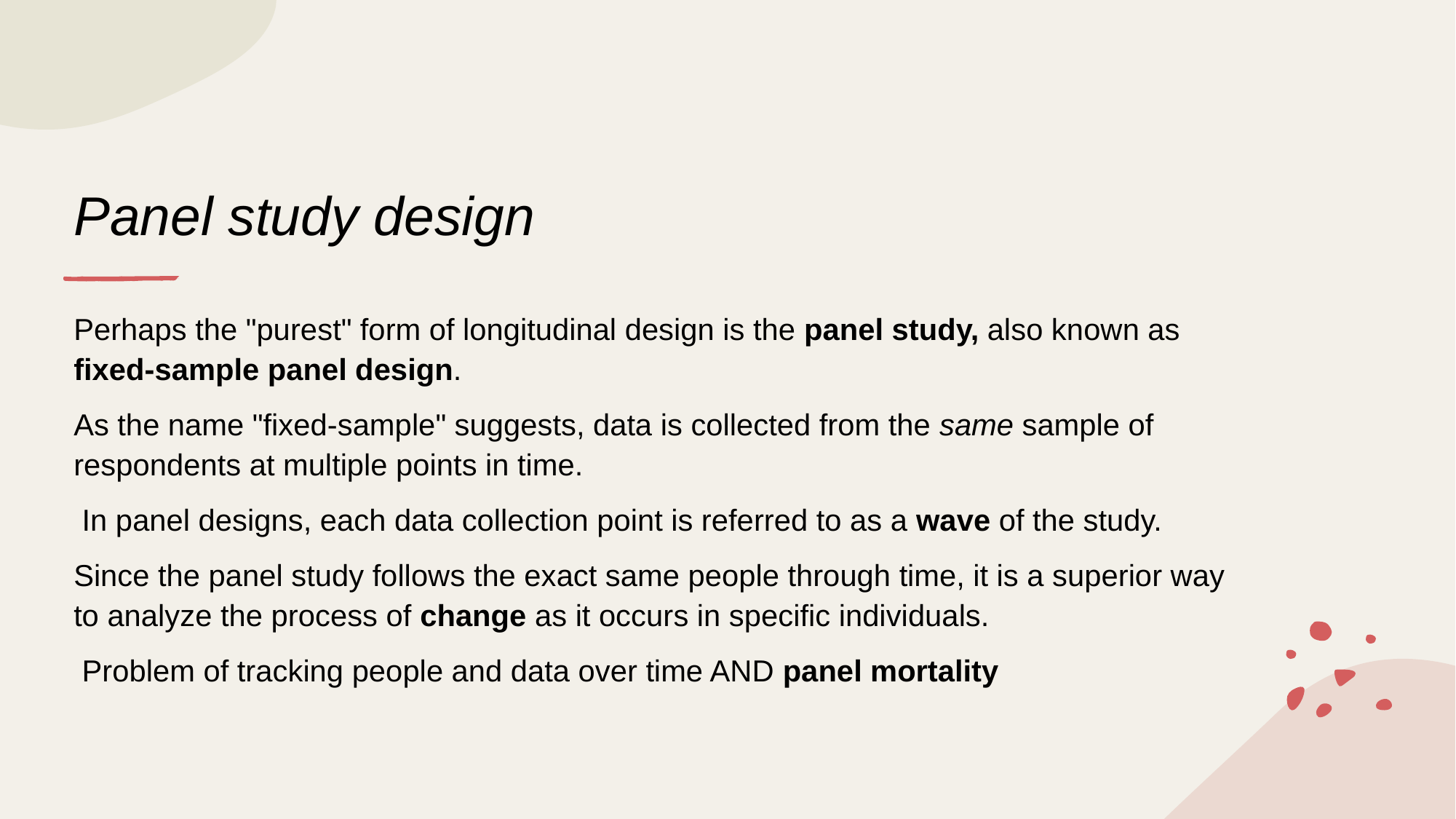

# Panel study design
Perhaps the "purest" form of longitudinal design is the panel study, also known as fixed-sample panel design.
As the name "fixed-sample" suggests, data is collected from the same sample of respondents at multiple points in time.
 In panel designs, each data collection point is referred to as a wave of the study.
Since the panel study follows the exact same people through time, it is a superior way to analyze the process of change as it occurs in specific individuals.
 Problem of tracking people and data over time AND panel mortality